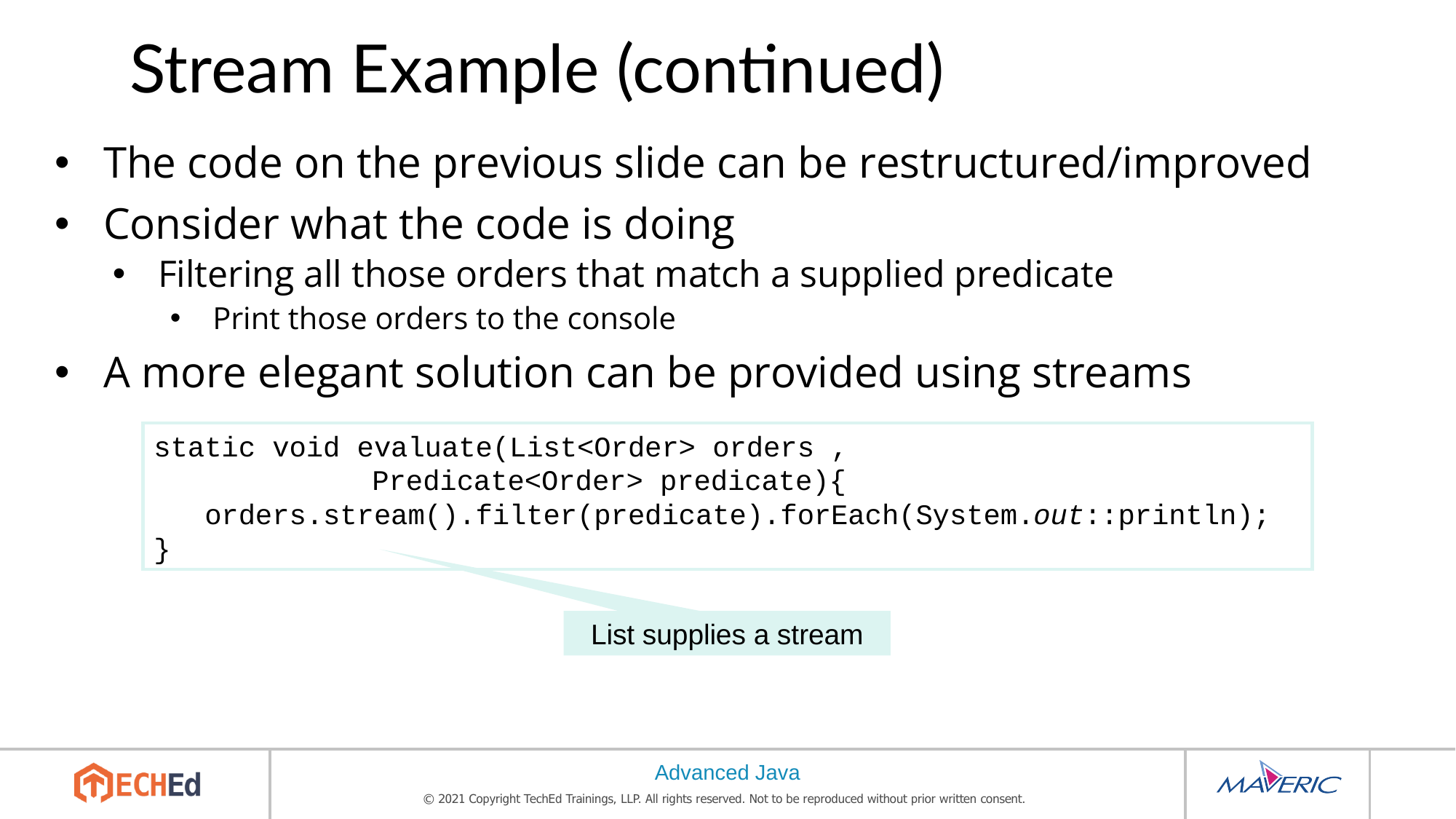

# Stream Example (continued)
The code on the previous slide can be restructured/improved
Consider what the code is doing
Filtering all those orders that match a supplied predicate
Print those orders to the console
A more elegant solution can be provided using streams
static void evaluate(List<Order> orders ,
		Predicate<Order> predicate){
   orders.stream().filter(predicate).forEach(System.out::println);
}
List supplies a stream